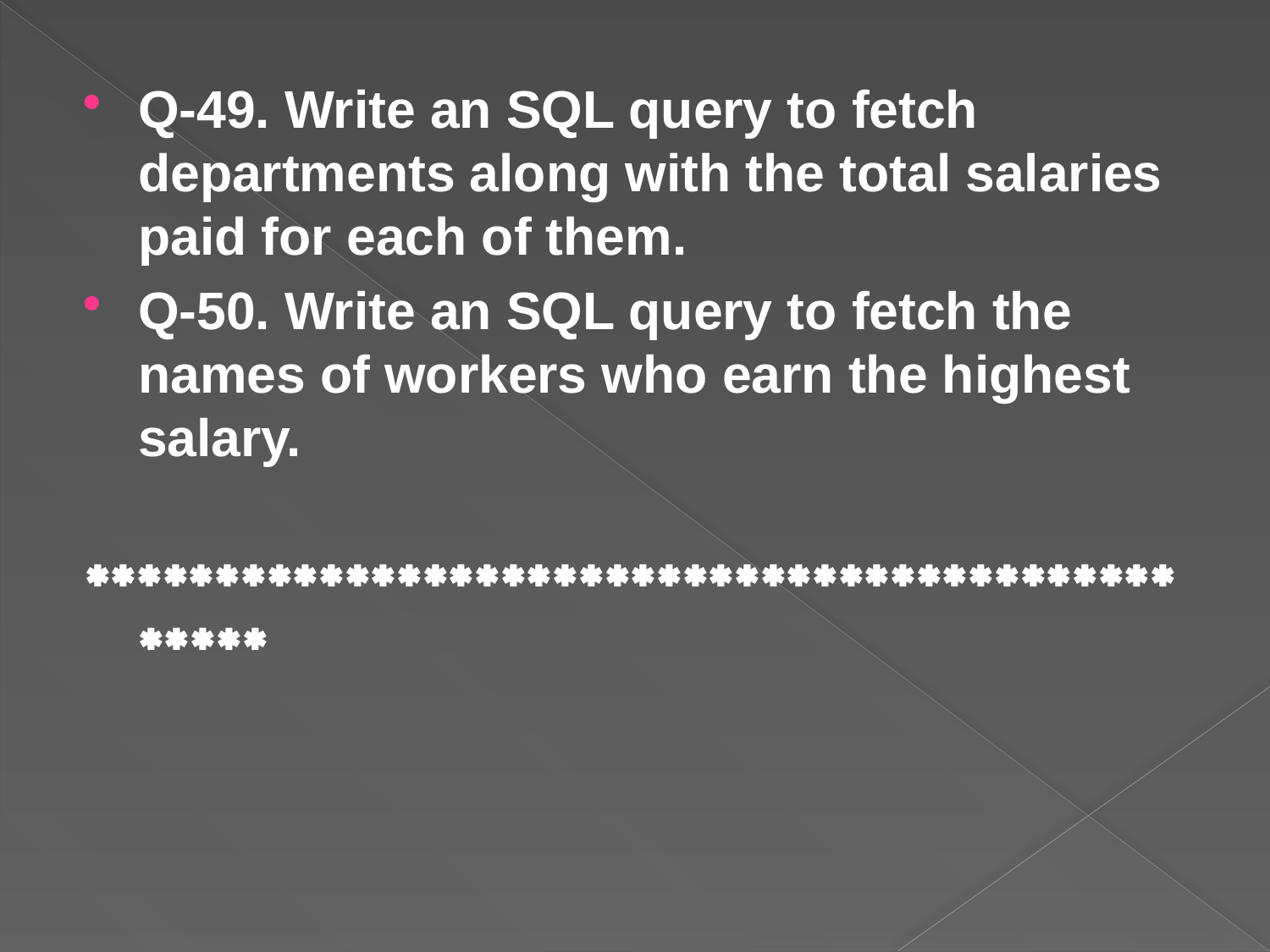

Q-49. Write an SQL query to fetch departments along with the total salaries paid for each of them.
Q-50. Write an SQL query to fetch the names of workers who earn the highest salary.

***********************************************